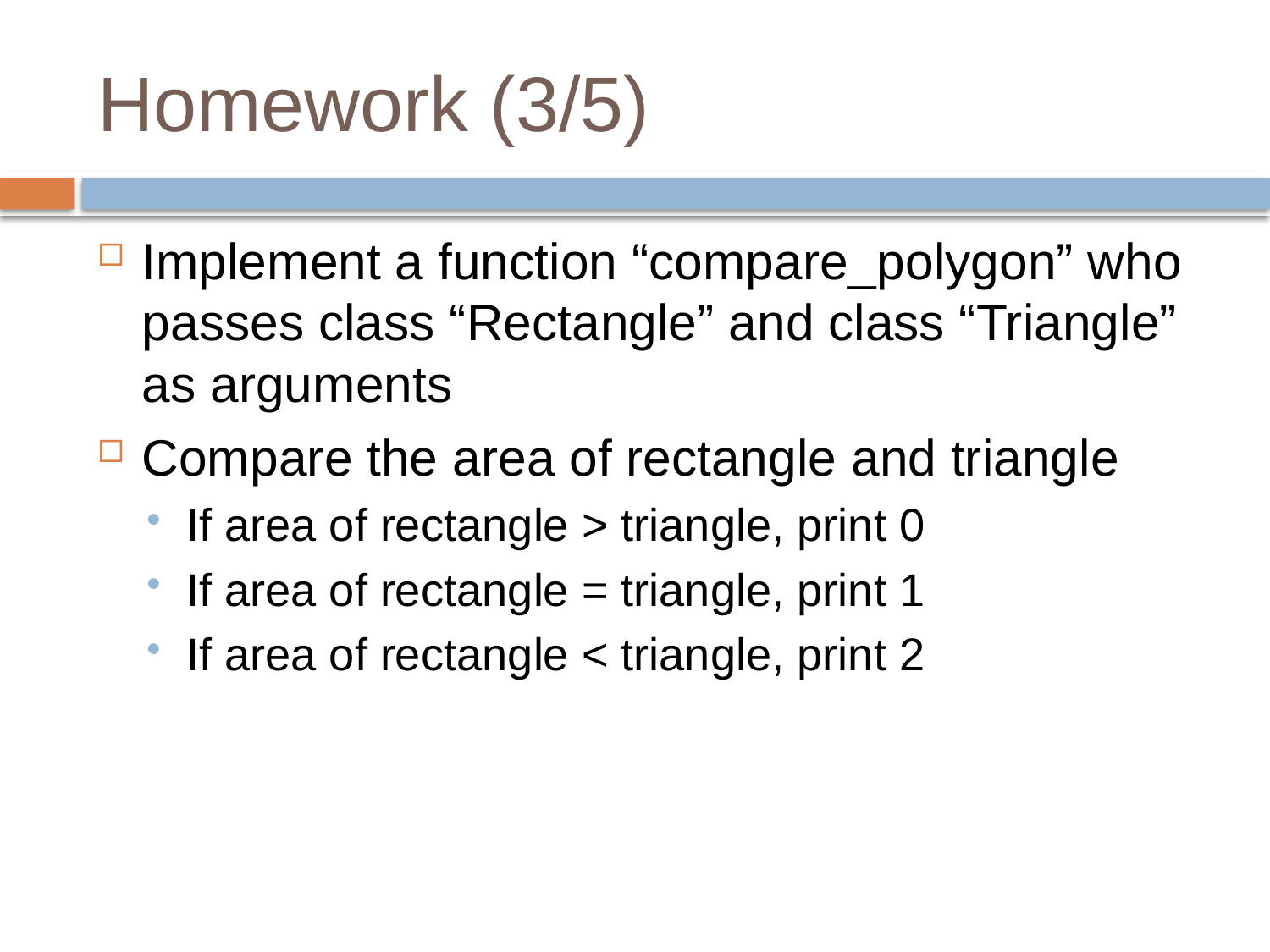

# Homework (3/5)
Implement a function “compare_polygon” who passes class “Rectangle” and class “Triangle” as arguments
Compare the area of rectangle and triangle
If area of rectangle > triangle, print 0
If area of rectangle = triangle, print 1
If area of rectangle < triangle, print 2